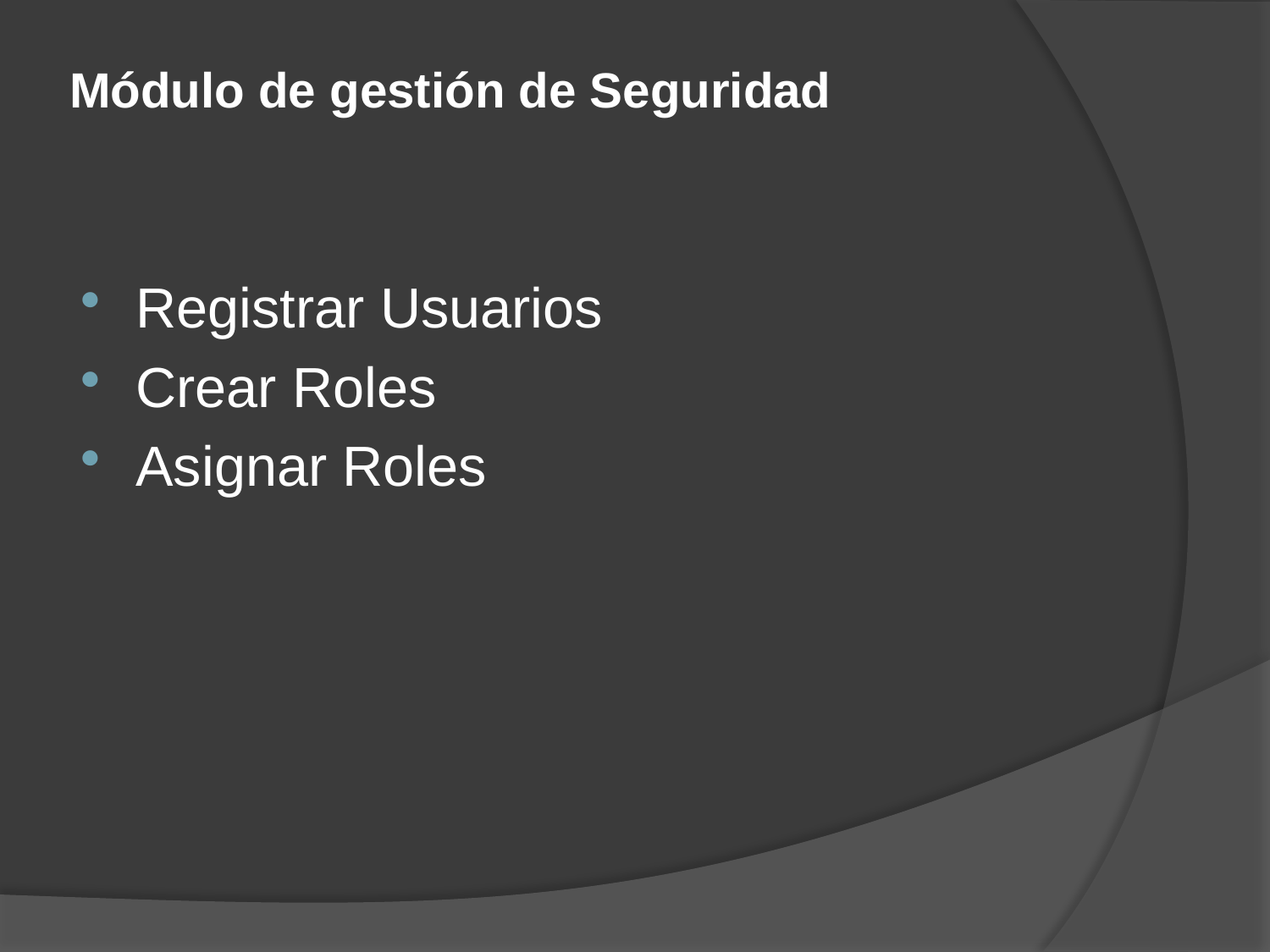

# Módulo de gestión de Seguridad

Registrar Usuarios
Crear Roles
Asignar Roles